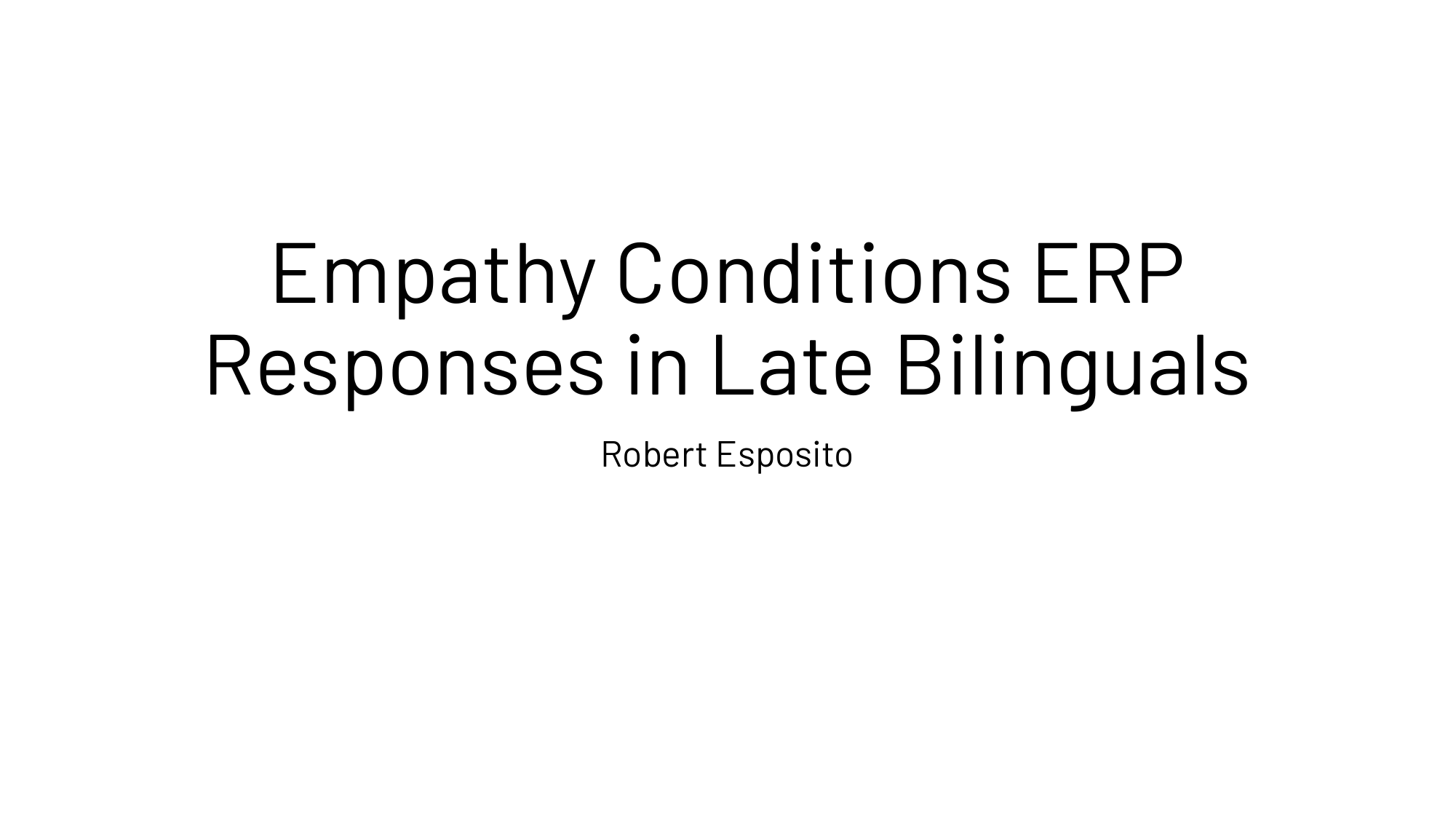

# Empathy Conditions ERP Responses in Late Bilinguals
Robert Esposito